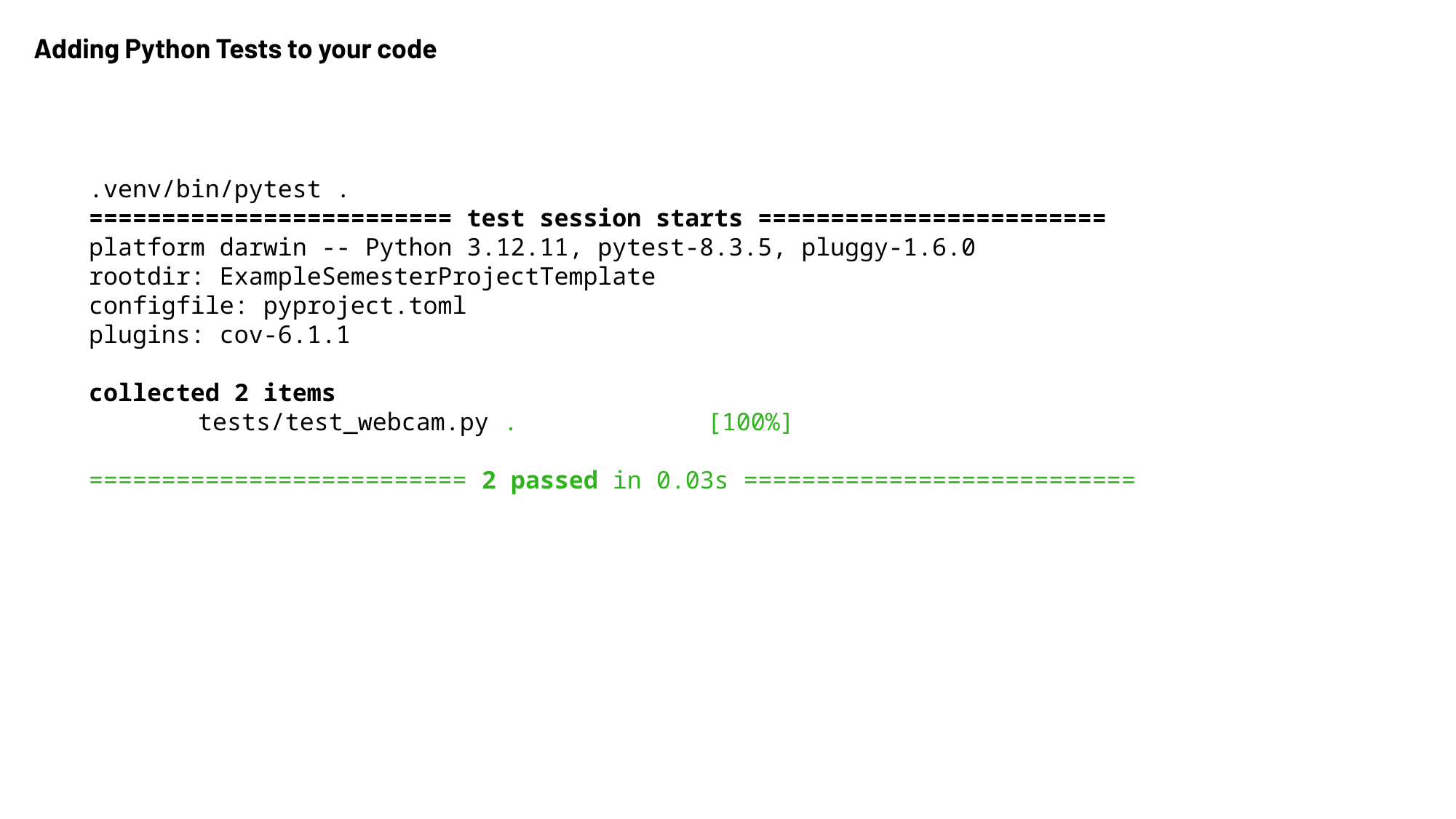

Adding Python Tests to your code
.venv/bin/pytest .
========================= test session starts ========================
platform darwin -- Python 3.12.11, pytest-8.3.5, pluggy-1.6.0
rootdir: ExampleSemesterProjectTemplate
configfile: pyproject.toml
plugins: cov-6.1.1

collected 2 items
	tests/test_webcam.py .             [100%]

========================== 2 passed in 0.03s ===========================